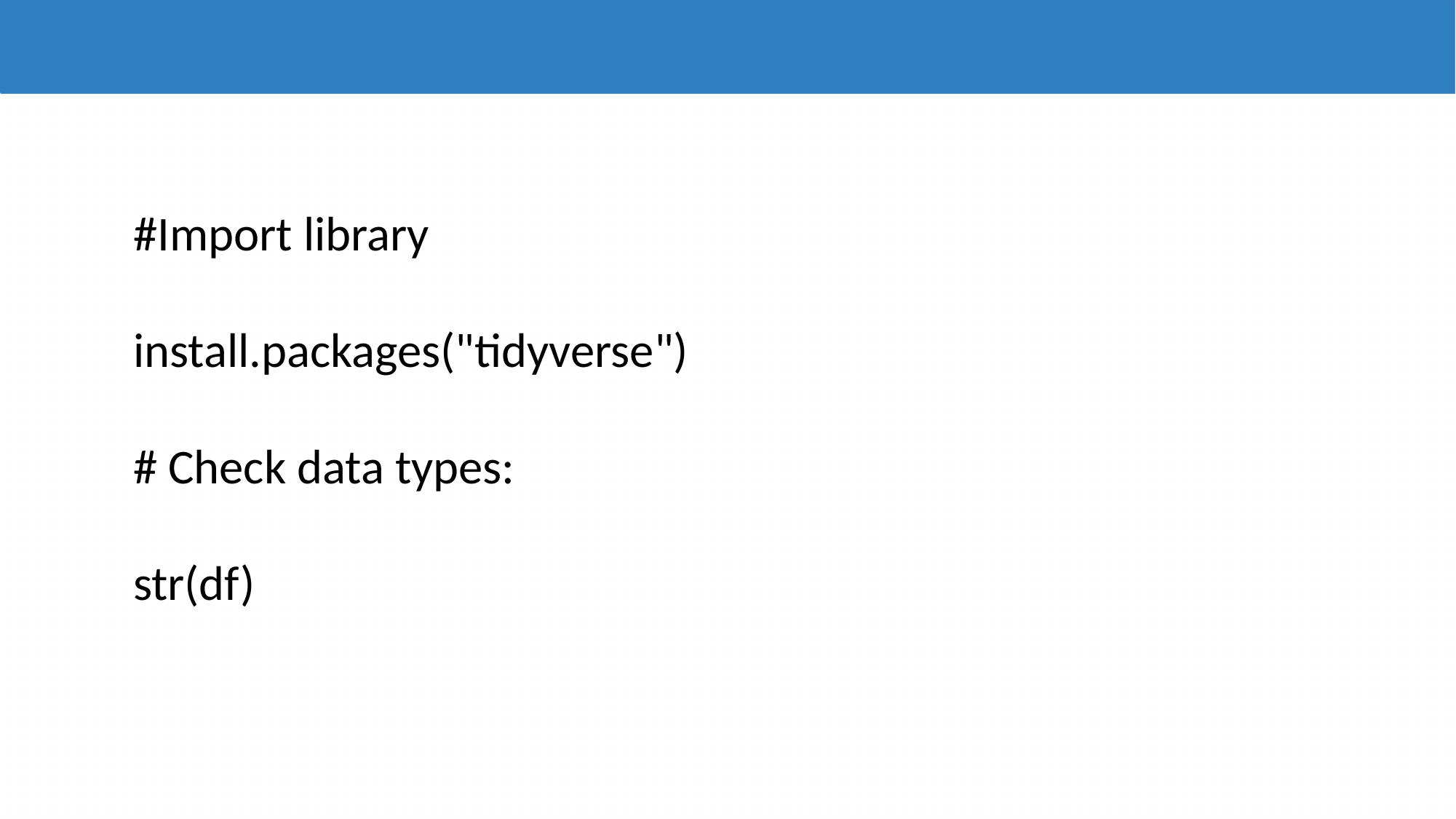

#Import library

install.packages("tidyverse")

# Check data types:

str(df)